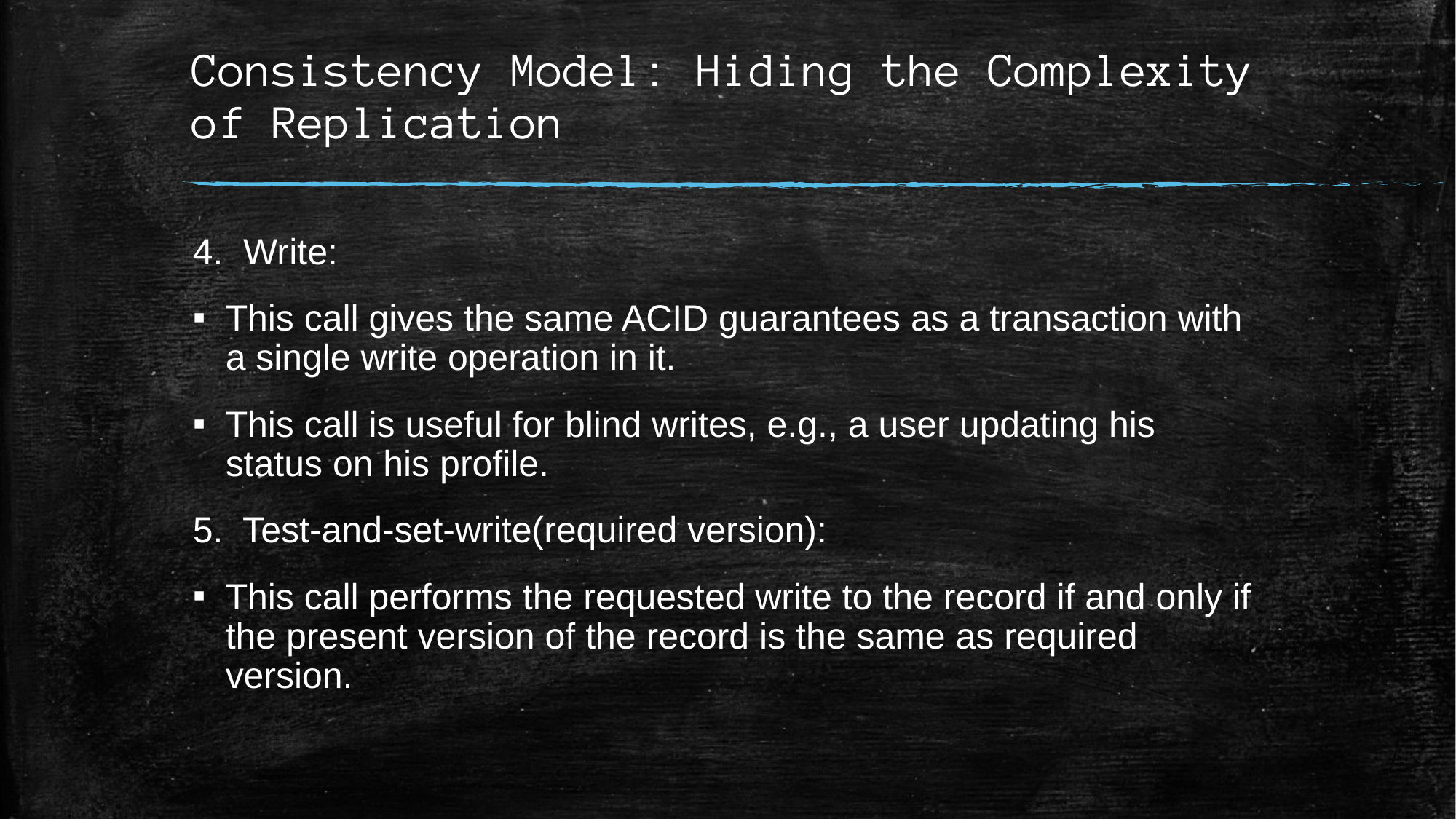

# Consistency Model: Hiding the Complexity of Replication
4.  Write:
This call gives the same ACID guarantees as a transaction with a single write operation in it.
This call is useful for blind writes, e.g., a user updating his status on his profile.
5.  Test-and-set-write(required version):
This call performs the requested write to the record if and only if the present version of the record is the same as required version.